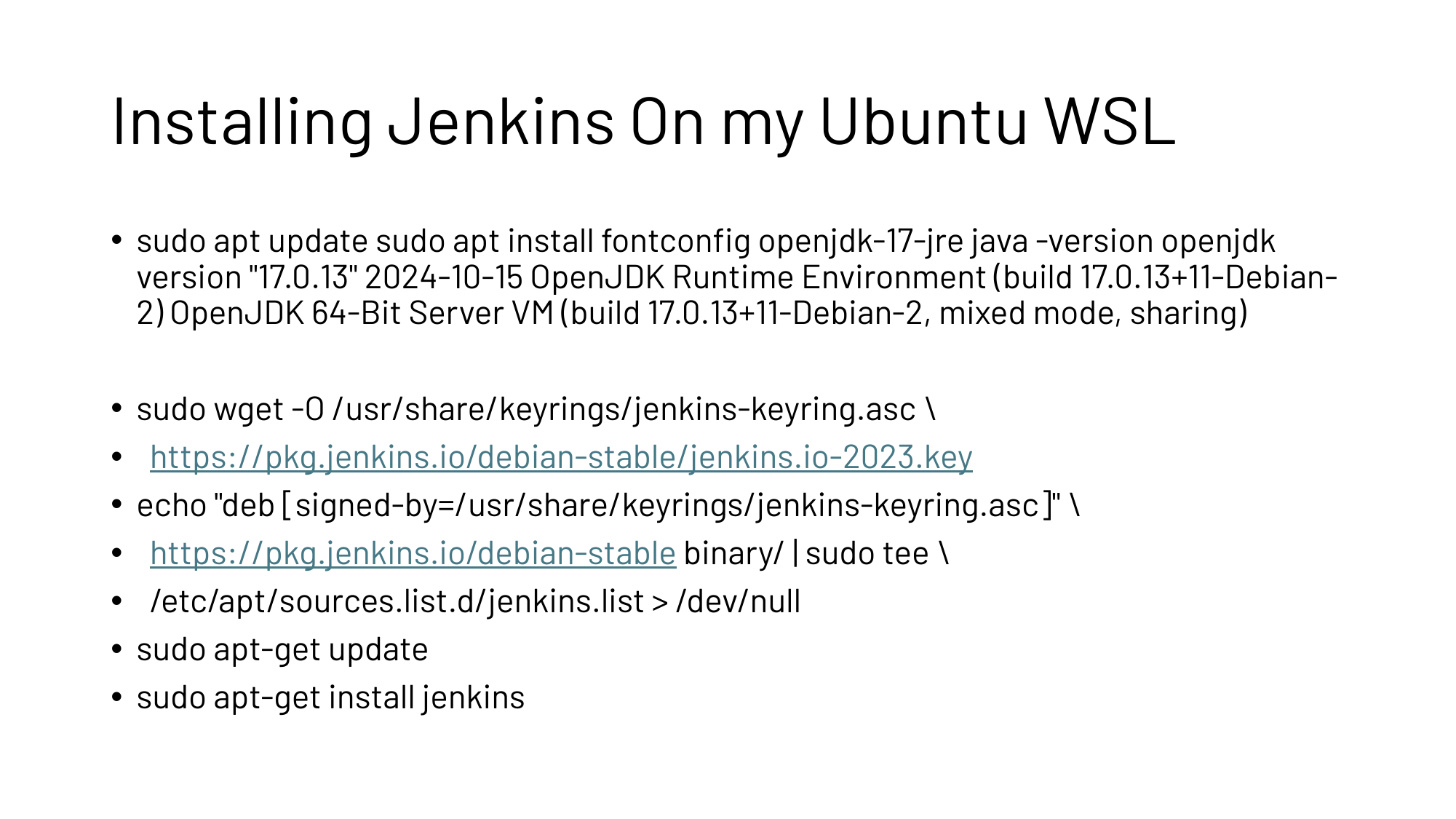

# Installing Jenkins On my Ubuntu WSL
sudo apt update sudo apt install fontconfig openjdk-17-jre java -version openjdk version "17.0.13" 2024-10-15 OpenJDK Runtime Environment (build 17.0.13+11-Debian-2) OpenJDK 64-Bit Server VM (build 17.0.13+11-Debian-2, mixed mode, sharing)

sudo wget -O /usr/share/keyrings/jenkins-keyring.asc \
  https://pkg.jenkins.io/debian-stable/jenkins.io-2023.key
echo "deb [signed-by=/usr/share/keyrings/jenkins-keyring.asc]" \
  https://pkg.jenkins.io/debian-stable binary/ | sudo tee \
  /etc/apt/sources.list.d/jenkins.list > /dev/null
sudo apt-get update
sudo apt-get install jenkins